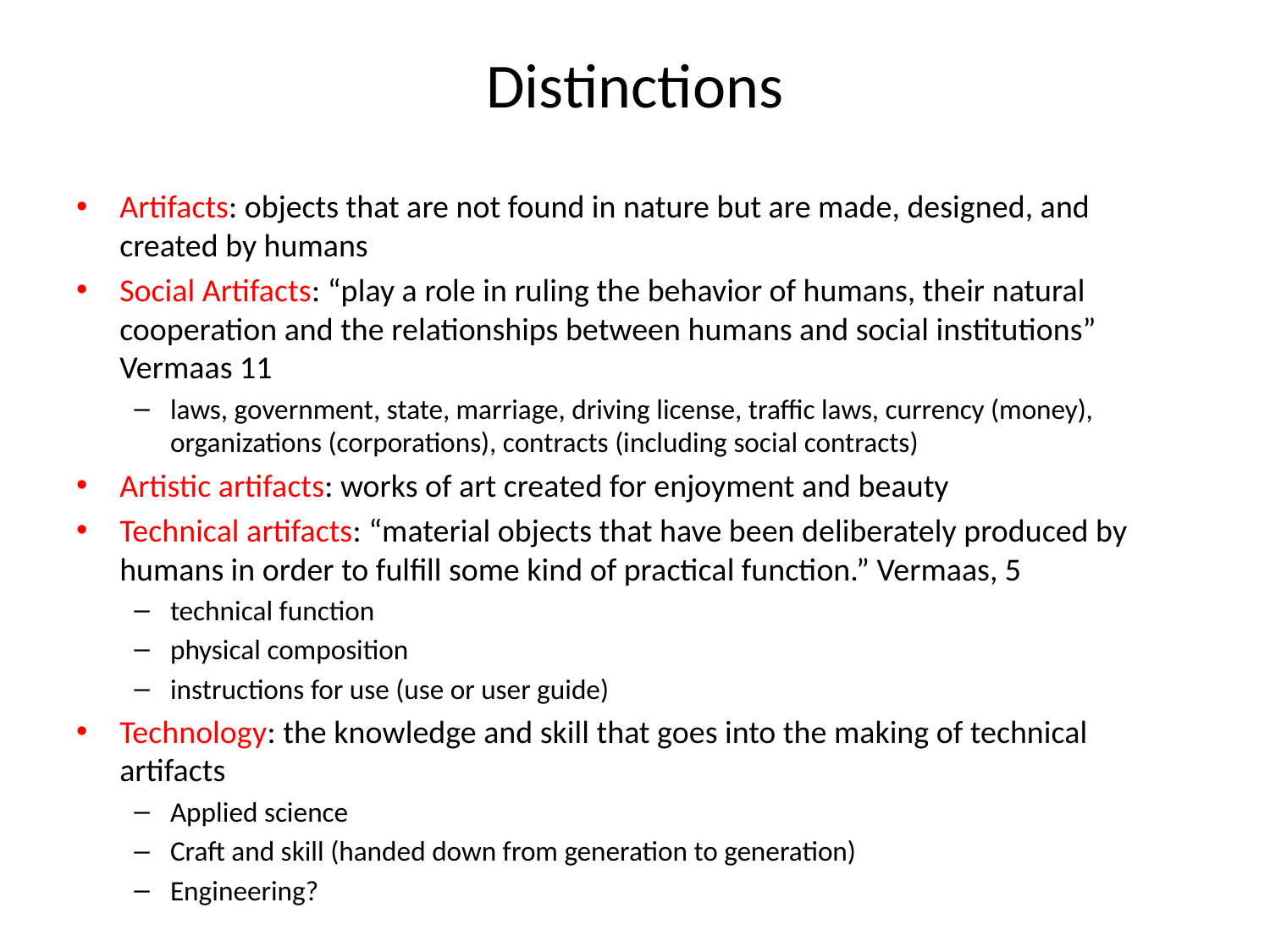

# Distinctions
Artifacts: objects that are not found in nature but are made, designed, and created by humans
Social Artifacts: “play a role in ruling the behavior of humans, their natural cooperation and the relationships between humans and social institutions” Vermaas 11
laws, government, state, marriage, driving license, traffic laws, currency (money), organizations (corporations), contracts (including social contracts)
Artistic artifacts: works of art created for enjoyment and beauty
Technical artifacts: “material objects that have been deliberately produced by humans in order to fulfill some kind of practical function.” Vermaas, 5
technical function
physical composition
instructions for use (use or user guide)
Technology: the knowledge and skill that goes into the making of technical artifacts
Applied science
Craft and skill (handed down from generation to generation)
Engineering?